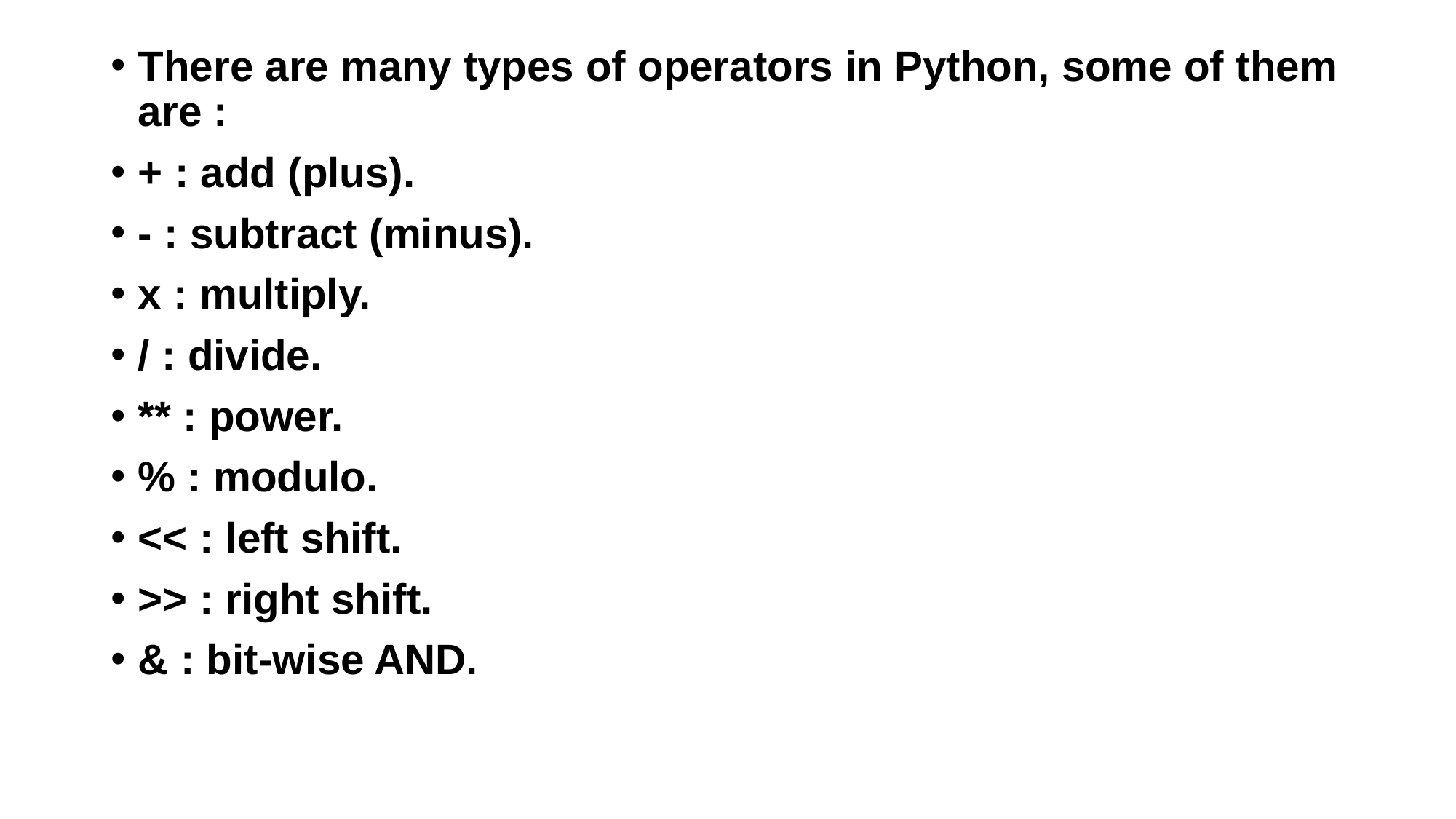

There are many types of operators in Python, some of them are :
+ : add (plus).
- : subtract (minus).
x : multiply.
/ : divide.
** : power.
% : modulo.
<< : left shift.
>> : right shift.
& : bit-wise AND.